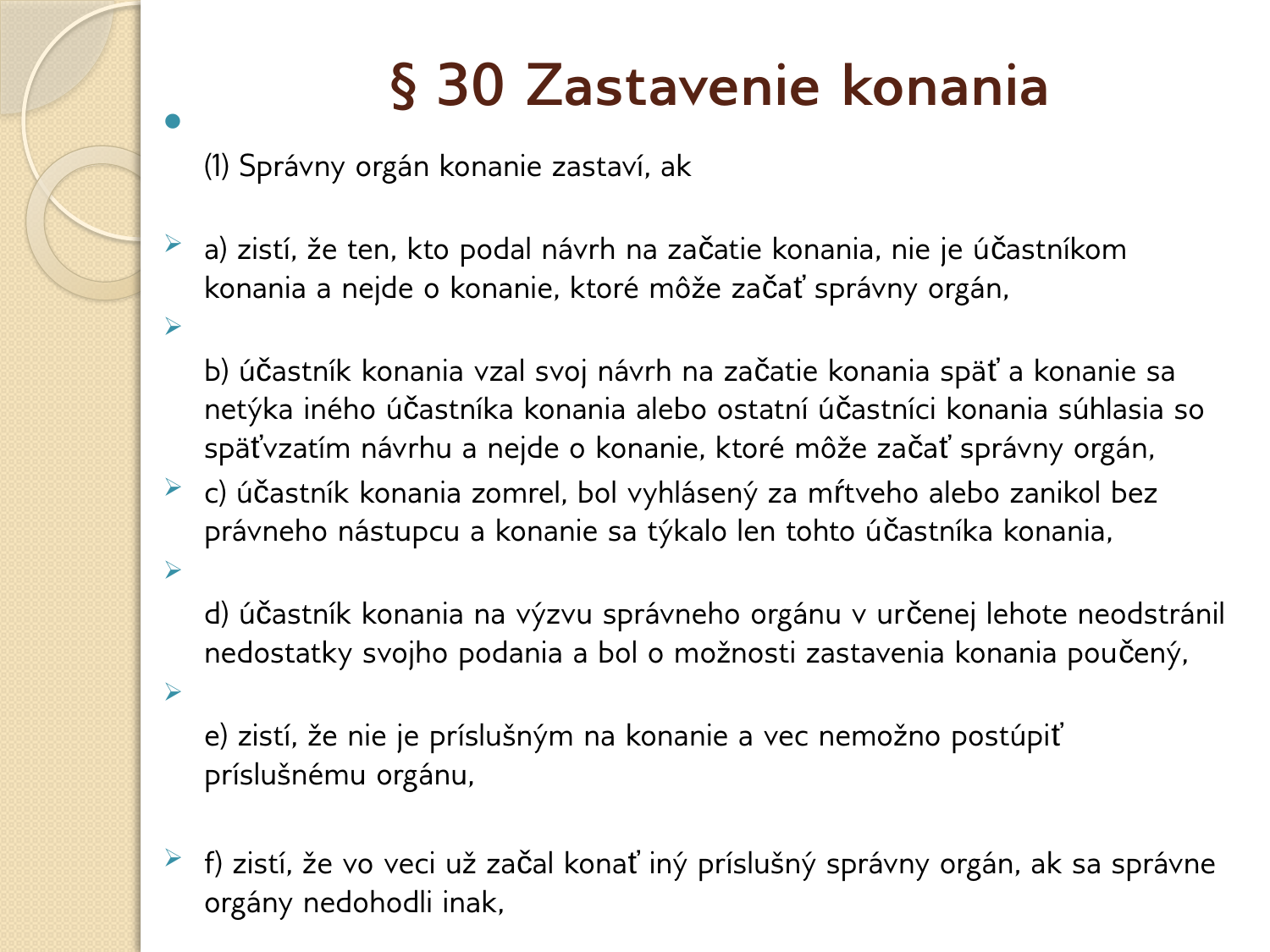

# § 30 Zastavenie konania
(1) Správny orgán konanie zastaví, ak
a) zistí, že ten, kto podal návrh na začatie konania, nie je účastníkom konania a nejde o konanie, ktoré môže začať správny orgán,
b) účastník konania vzal svoj návrh na začatie konania späť a konanie sa netýka iného účastníka konania alebo ostatní účastníci konania súhlasia so späťvzatím návrhu a nejde o konanie, ktoré môže začať správny orgán,
c) účastník konania zomrel, bol vyhlásený za mŕtveho alebo zanikol bez právneho nástupcu a konanie sa týkalo len tohto účastníka konania,
d) účastník konania na výzvu správneho orgánu v určenej lehote neodstránil nedostatky svojho podania a bol o možnosti zastavenia konania poučený,
e) zistí, že nie je príslušným na konanie a vec nemožno postúpiť príslušnému orgánu,

f) zistí, že vo veci už začal konať iný príslušný správny orgán, ak sa správne orgány nedohodli inak,